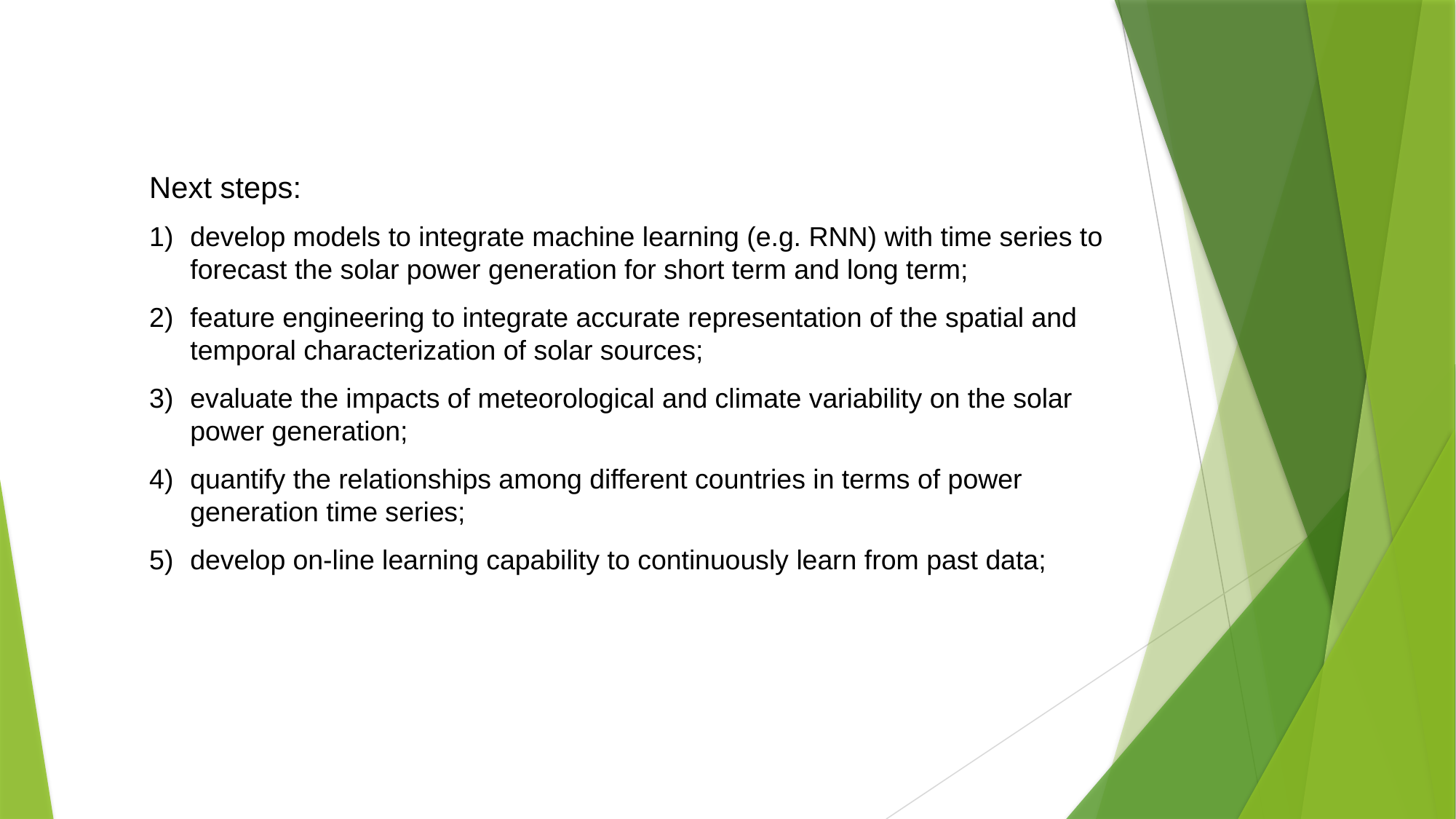

Next steps:
develop models to integrate machine learning (e.g. RNN) with time series to forecast the solar power generation for short term and long term;
feature engineering to integrate accurate representation of the spatial and temporal characterization of solar sources;
evaluate the impacts of meteorological and climate variability on the solar power generation;
quantify the relationships among different countries in terms of power generation time series;
develop on-line learning capability to continuously learn from past data;